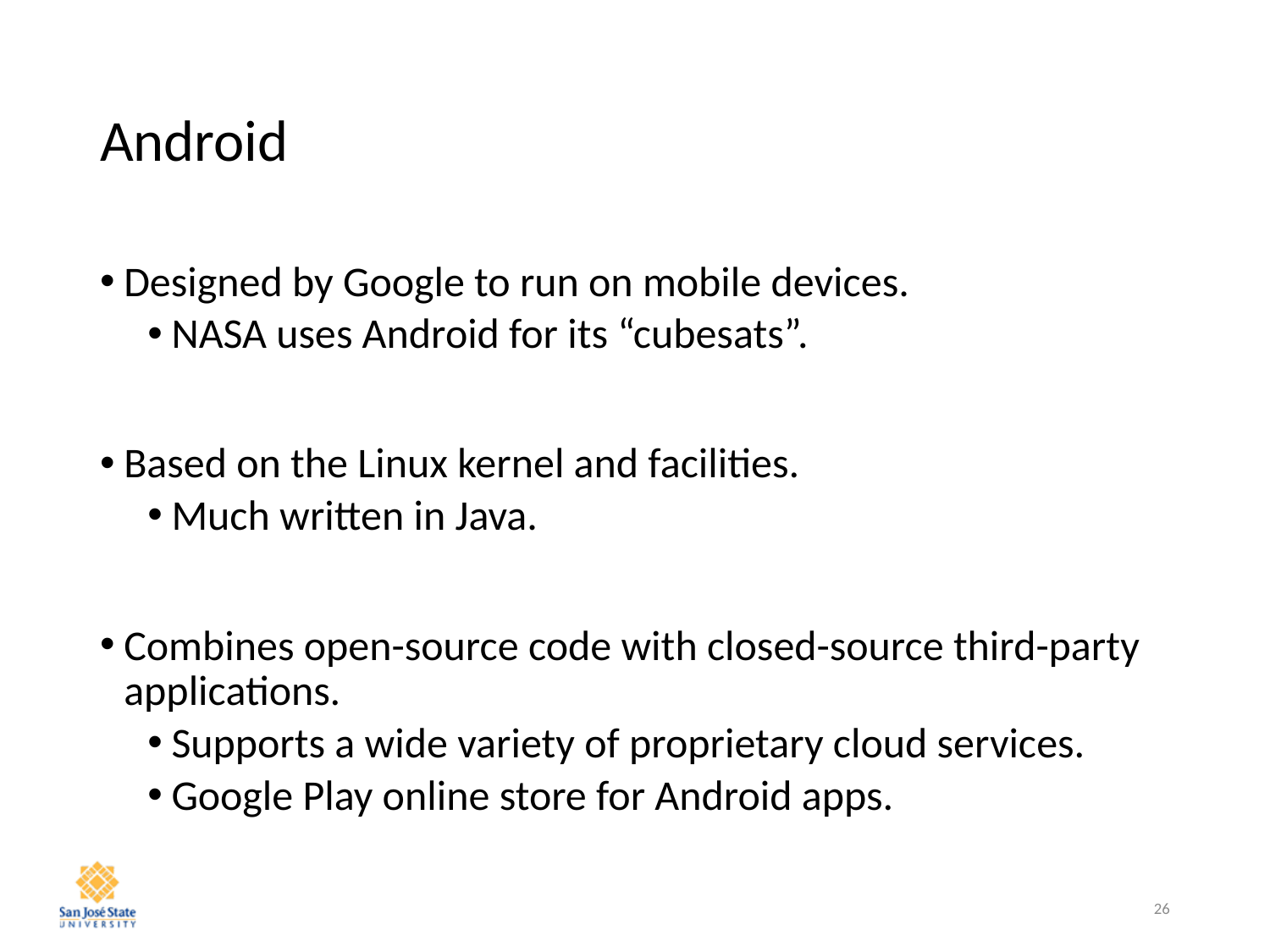

# Android
Designed by Google to run on mobile devices.
NASA uses Android for its “cubesats”.

Based on the Linux kernel and facilities.
Much written in Java.

Combines open-source code with closed-source third-party applications.
Supports a wide variety of proprietary cloud services.
Google Play online store for Android apps.
26